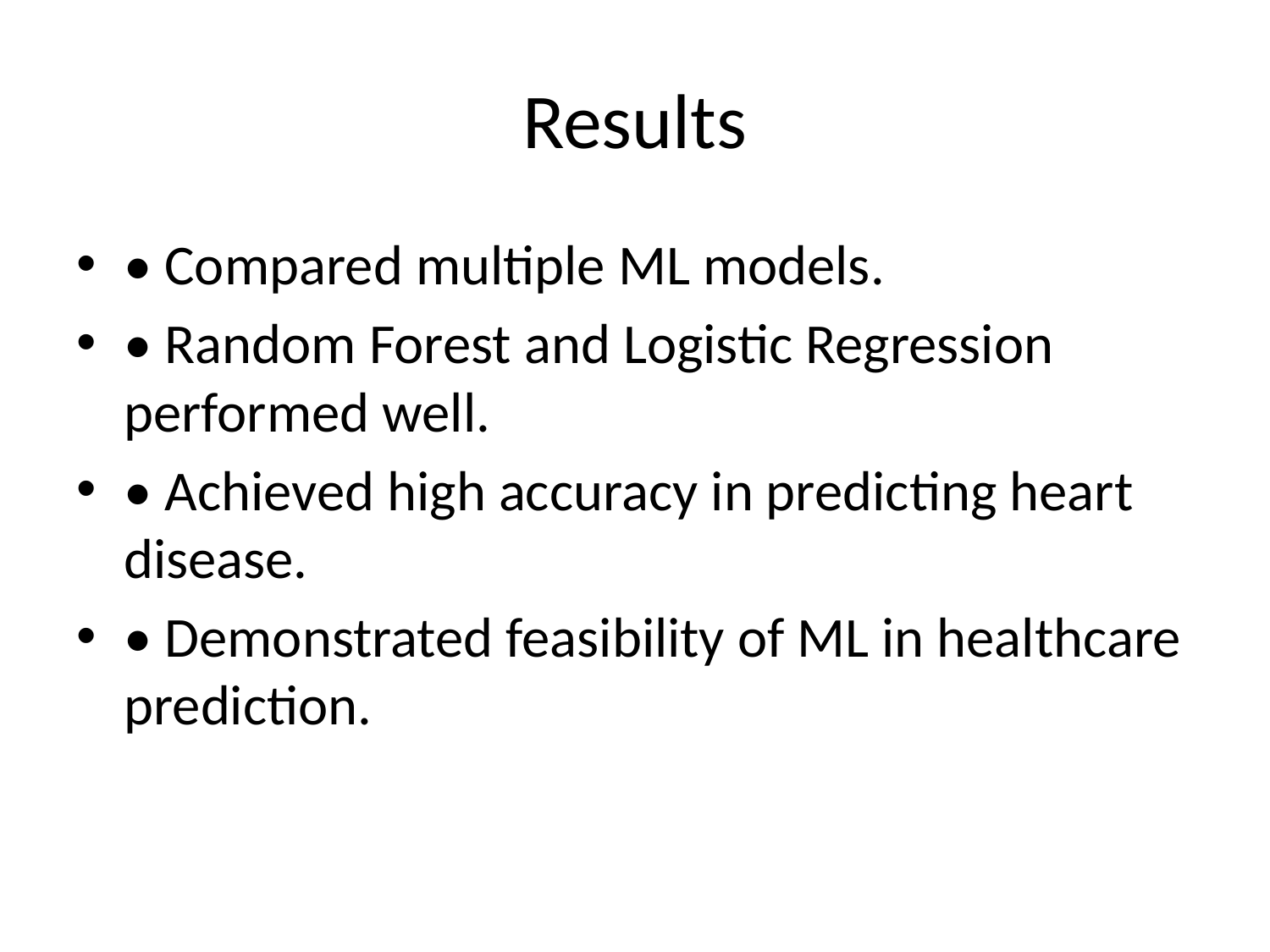

# Results
• Compared multiple ML models.
• Random Forest and Logistic Regression performed well.
• Achieved high accuracy in predicting heart disease.
• Demonstrated feasibility of ML in healthcare prediction.